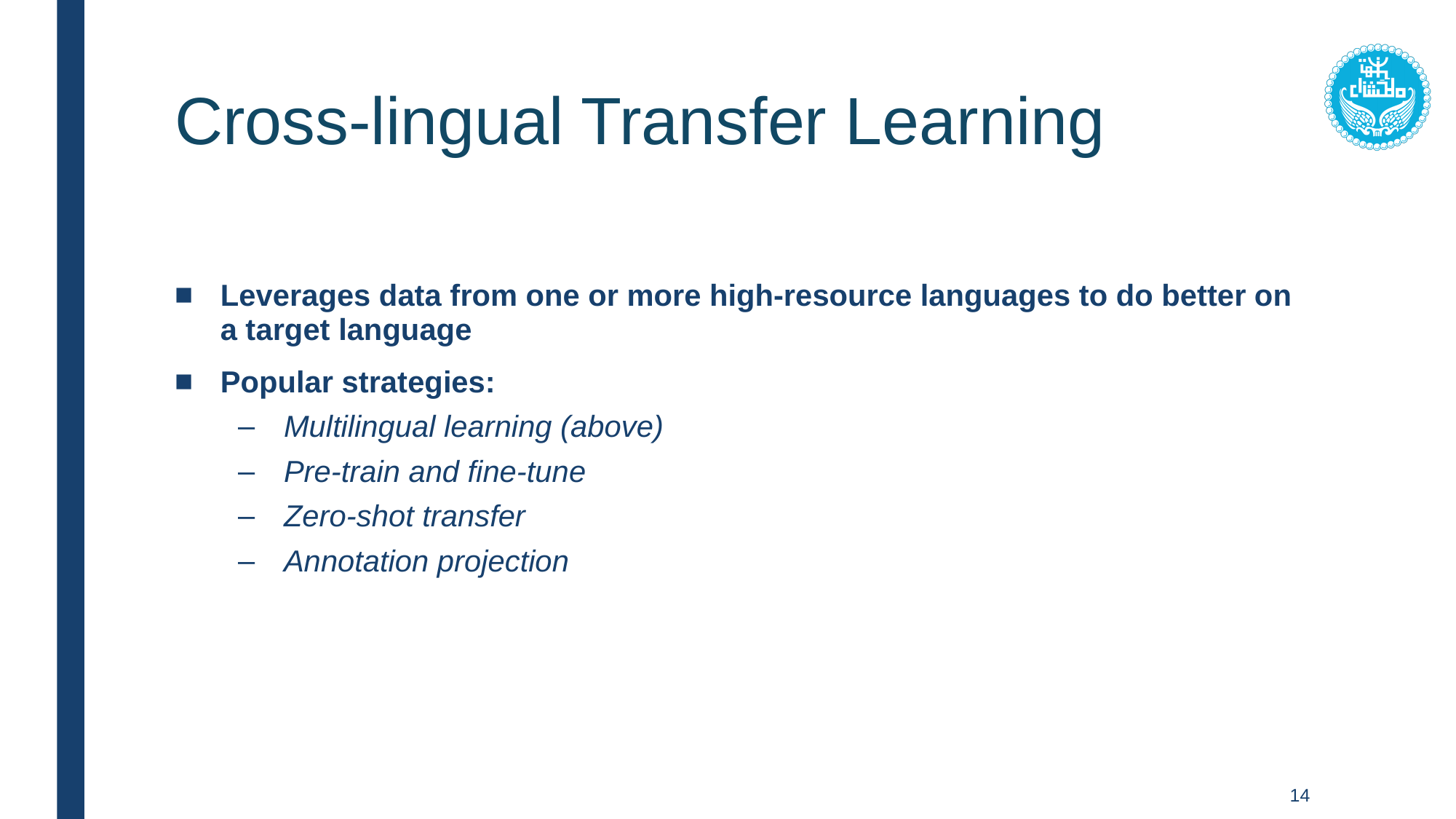

# Cross-lingual Transfer Learning
Leverages data from one or more high-resource languages to do better on a target language
Popular strategies:
Multilingual learning (above)
Pre-train and fine-tune
Zero-shot transfer
Annotation projection

14